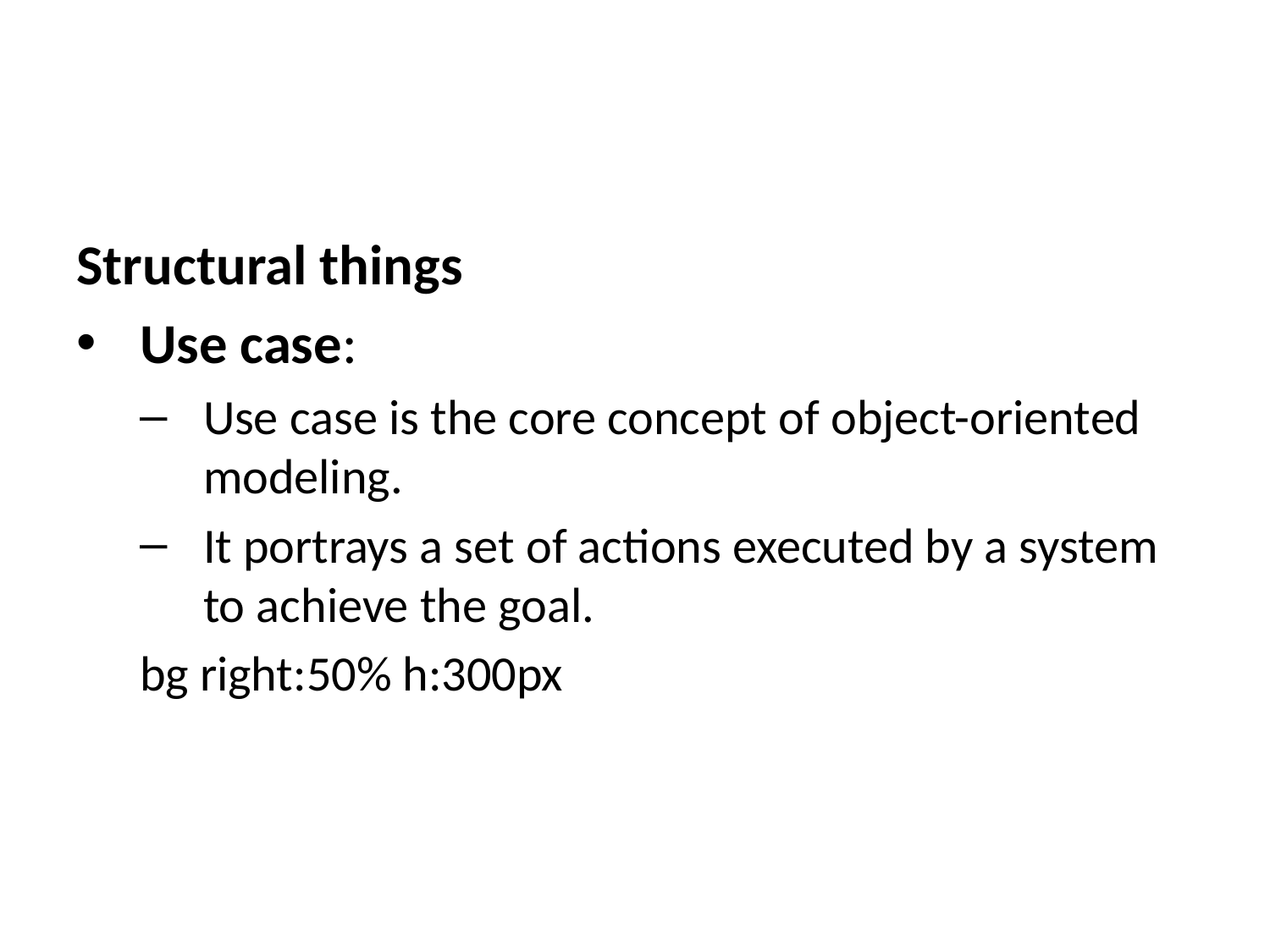

Structural things
Use case:
Use case is the core concept of object-oriented modeling.
It portrays a set of actions executed by a system to achieve the goal.
bg right:50% h:300px